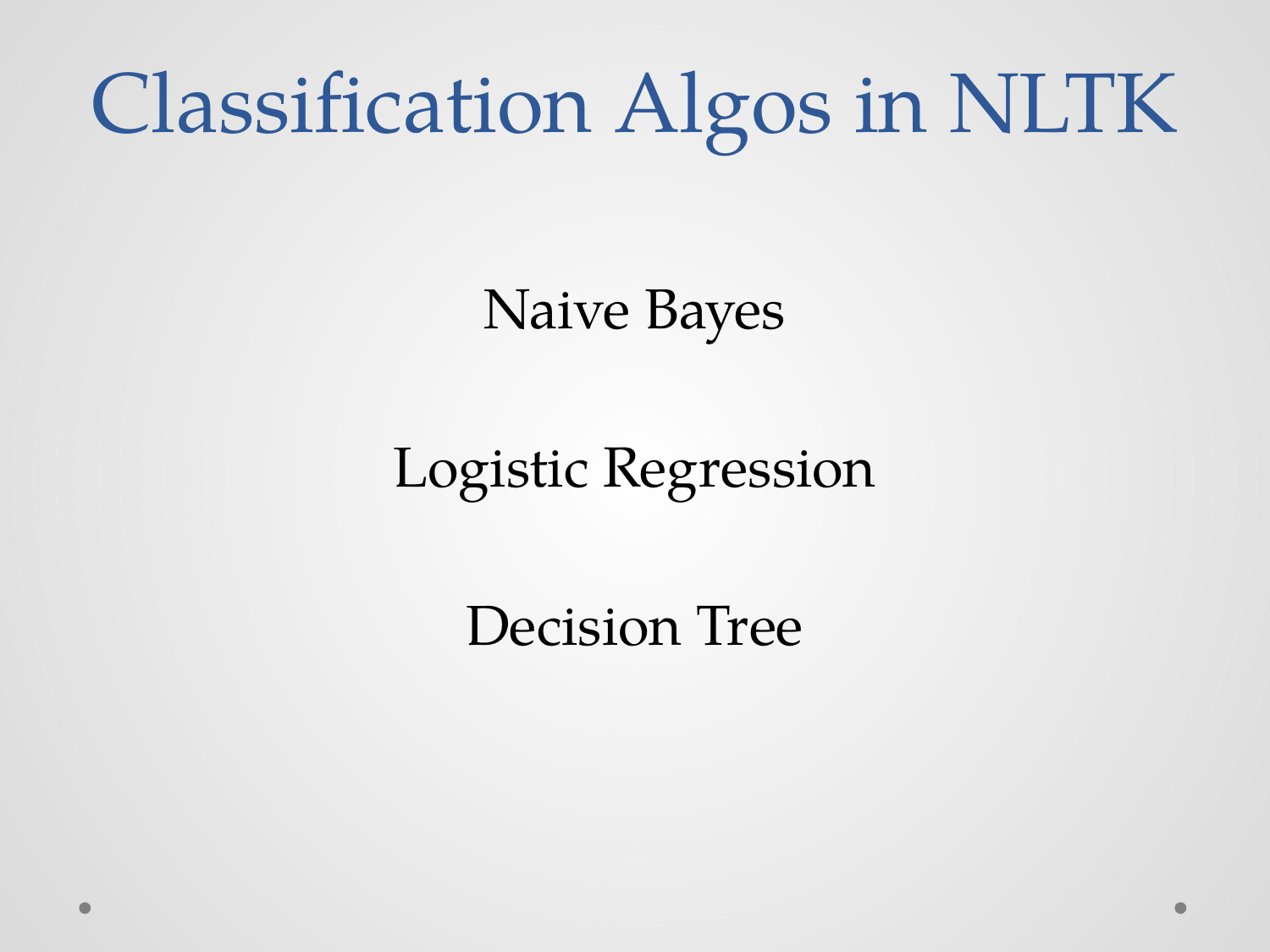

# Classification Algos in NLTK
Naive Bayes

Logistic Regression

Decision Tree